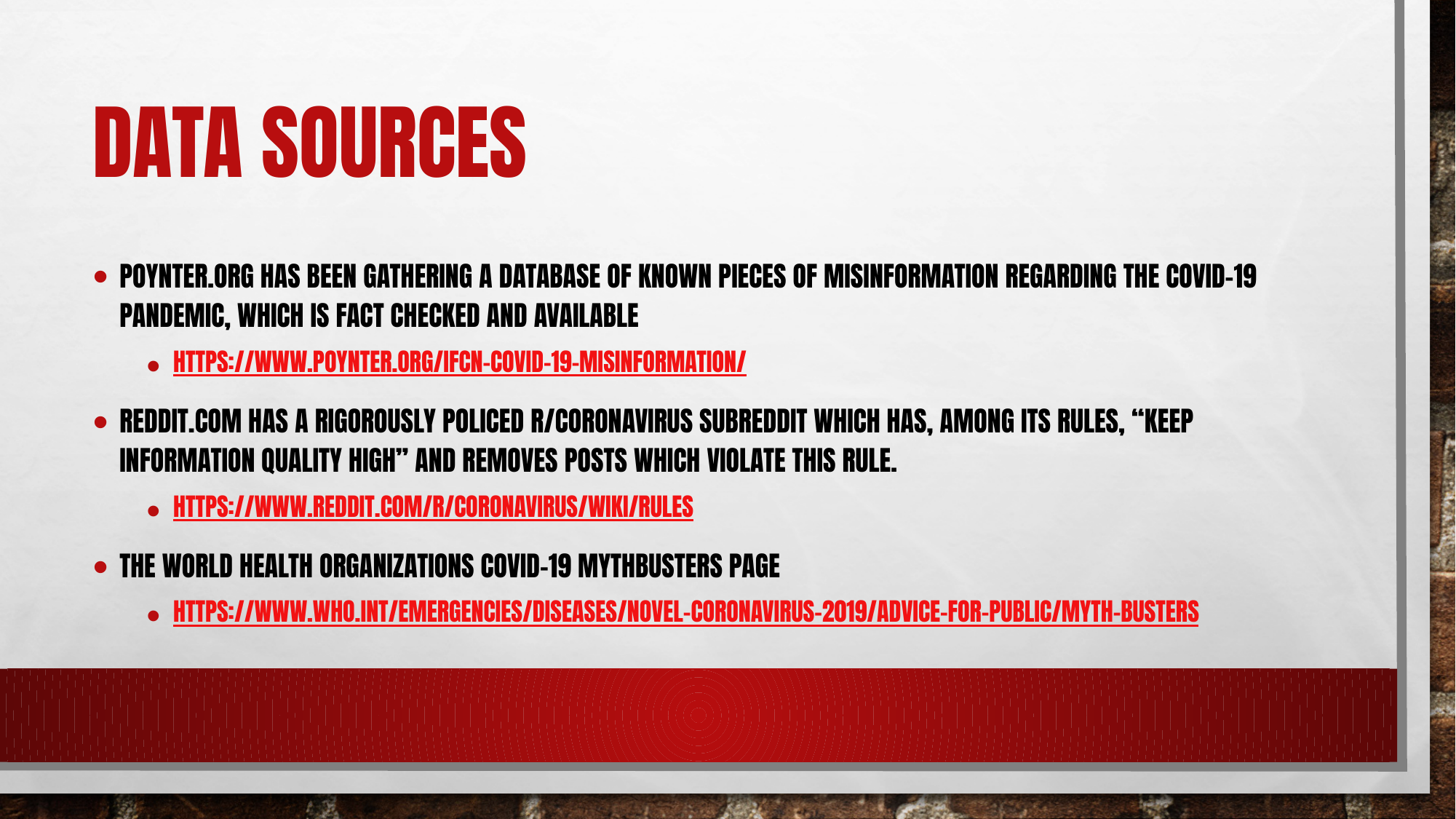

# Data Sources
Poynter.org has been gathering a database of known pieces of misinformation regarding the Covid-19 Pandemic, which is fact checked and available
https://www.poynter.org/ifcn-covid-19-misinformation/
Reddit.com has a rigorously policed r/coronavirus subreddit which has, among its rules, “keep information quality high” and removes posts which violate this rule.
https://www.reddit.com/r/Coronavirus/wiki/rules
The World Health Organizations Covid-19 Mythbusters page
https://www.who.int/emergencies/diseases/novel-coronavirus-2019/advice-for-public/myth-busters